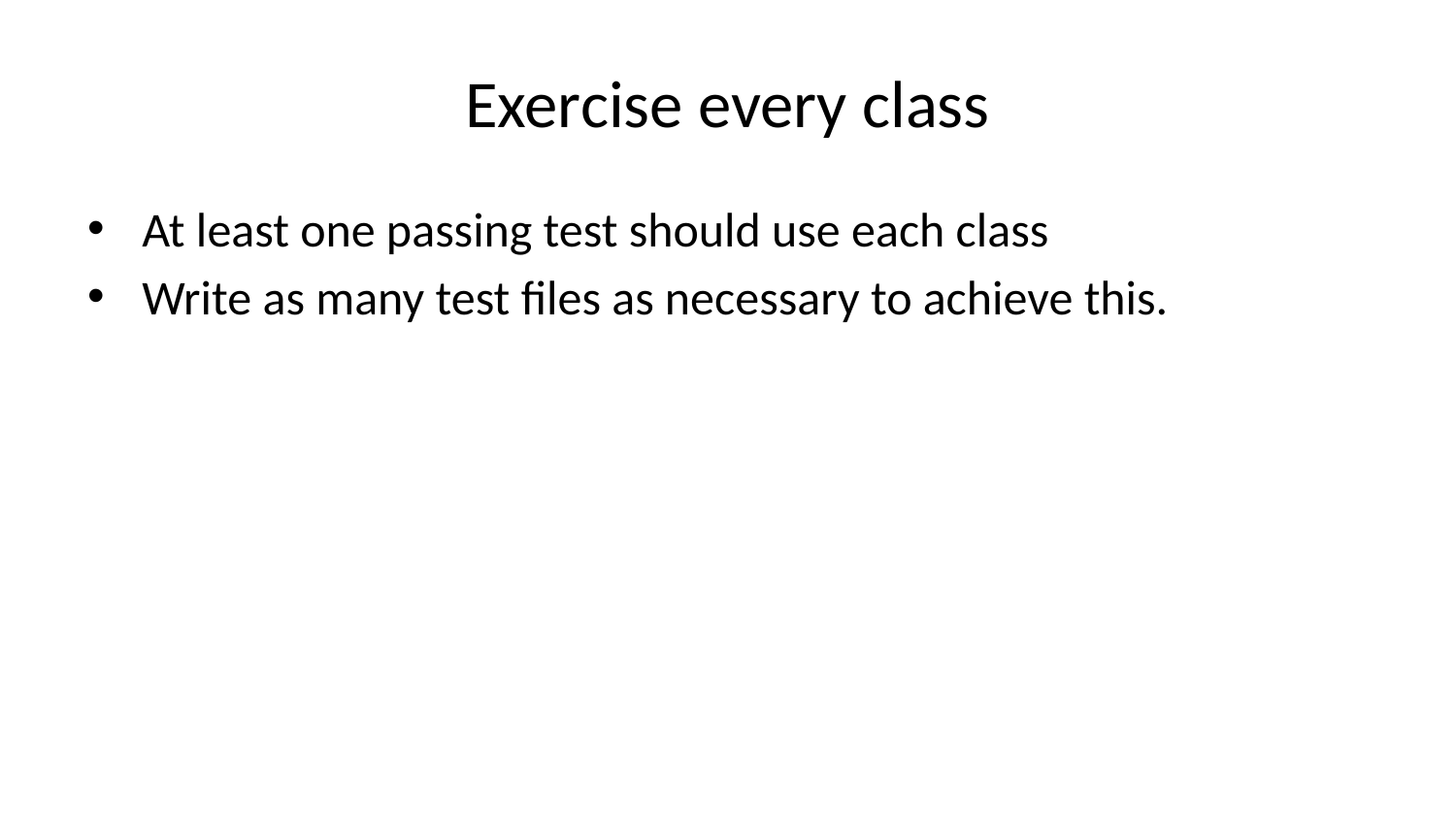

# Exercise every class
At least one passing test should use each class
Write as many test files as necessary to achieve this.